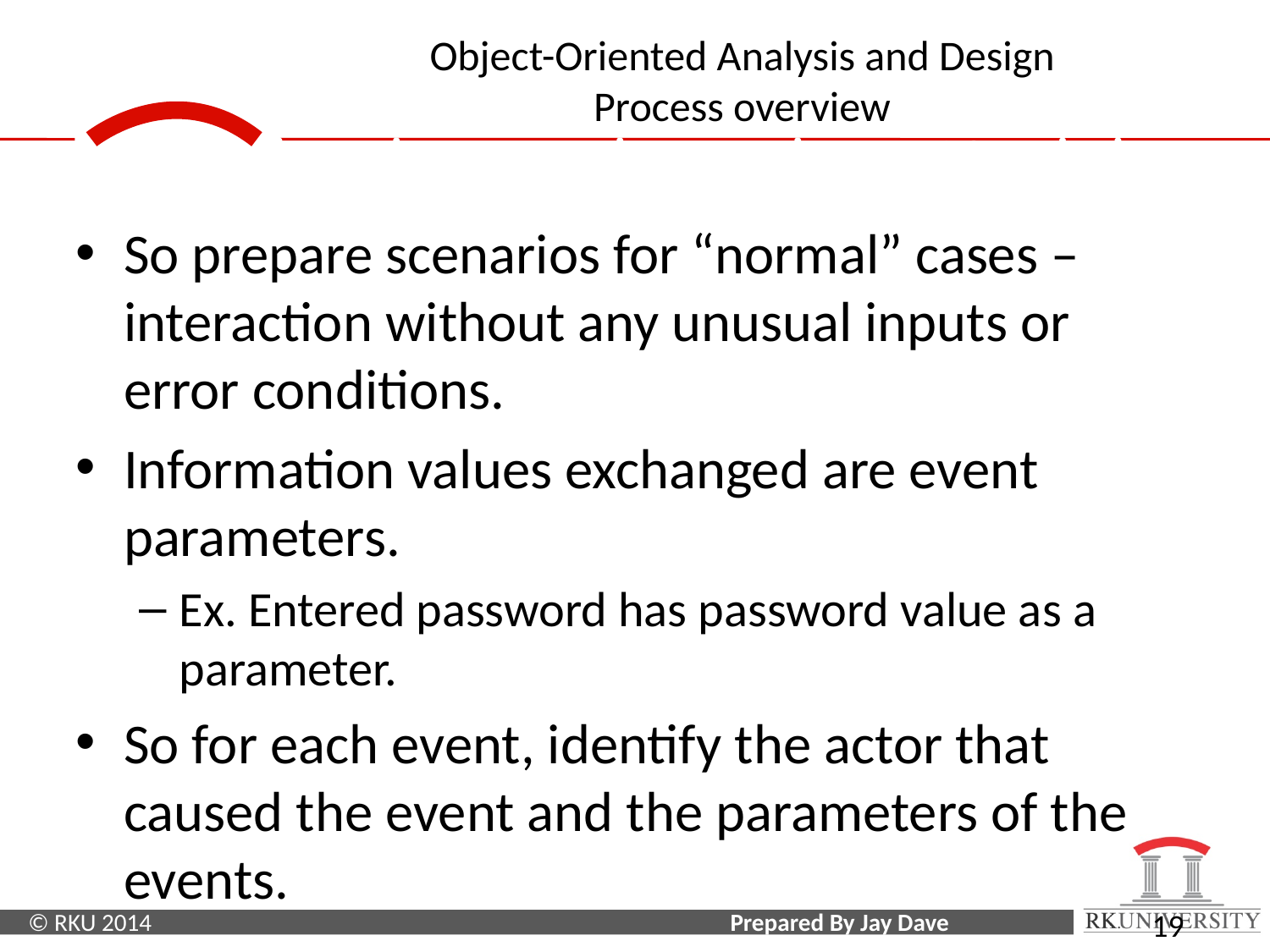

Application Interaction Model
So prepare scenarios for “normal” cases – interaction without any unusual inputs or error conditions.
Information values exchanged are event parameters.
Ex. Entered password has password value as a parameter.
So for each event, identify the actor that caused the event and the parameters of the events.
19